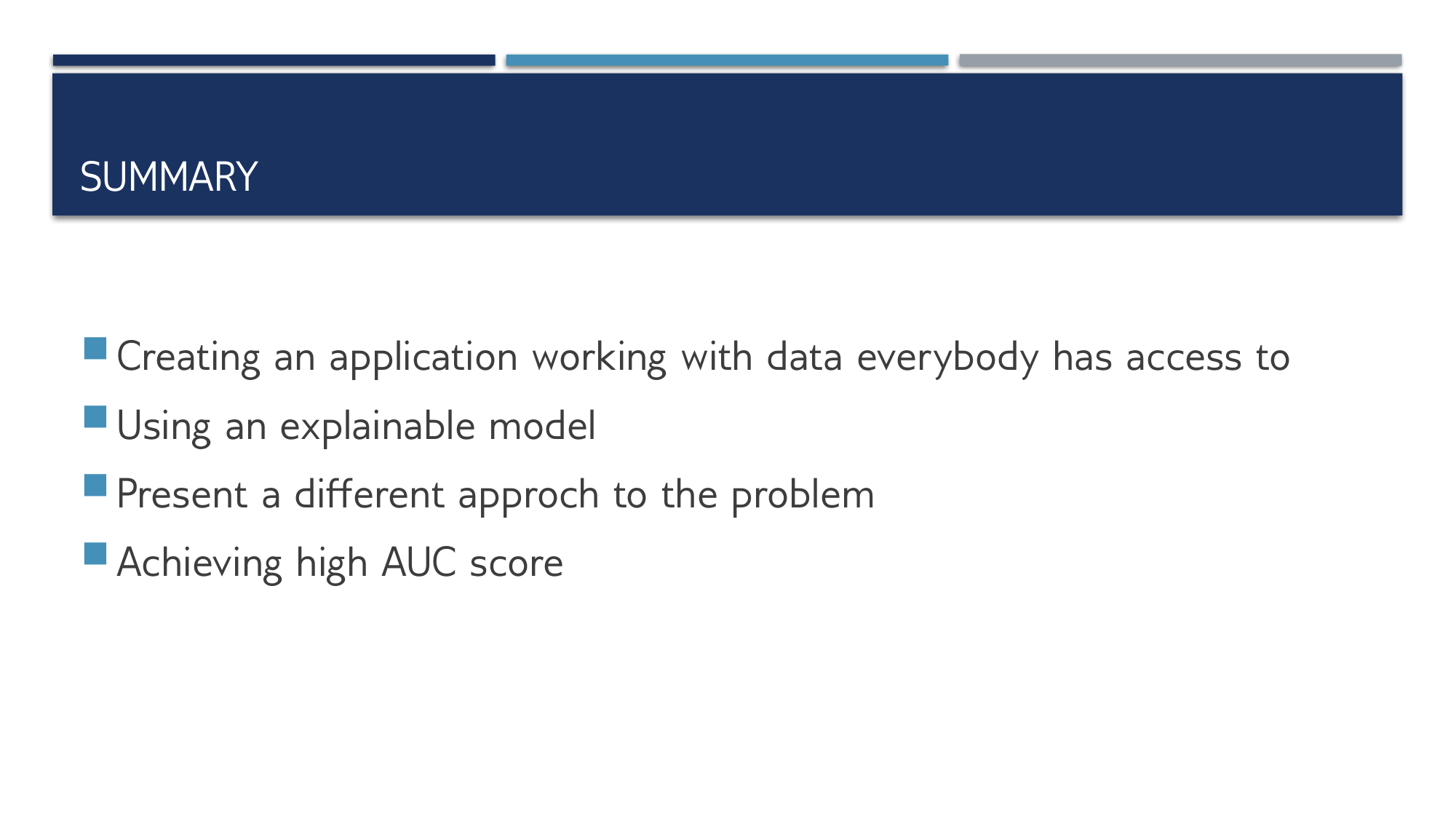

# summary
Creating an application working with data everybody has access to
Using an explainable model
Present a different approch to the problem
Achieving high AUC score